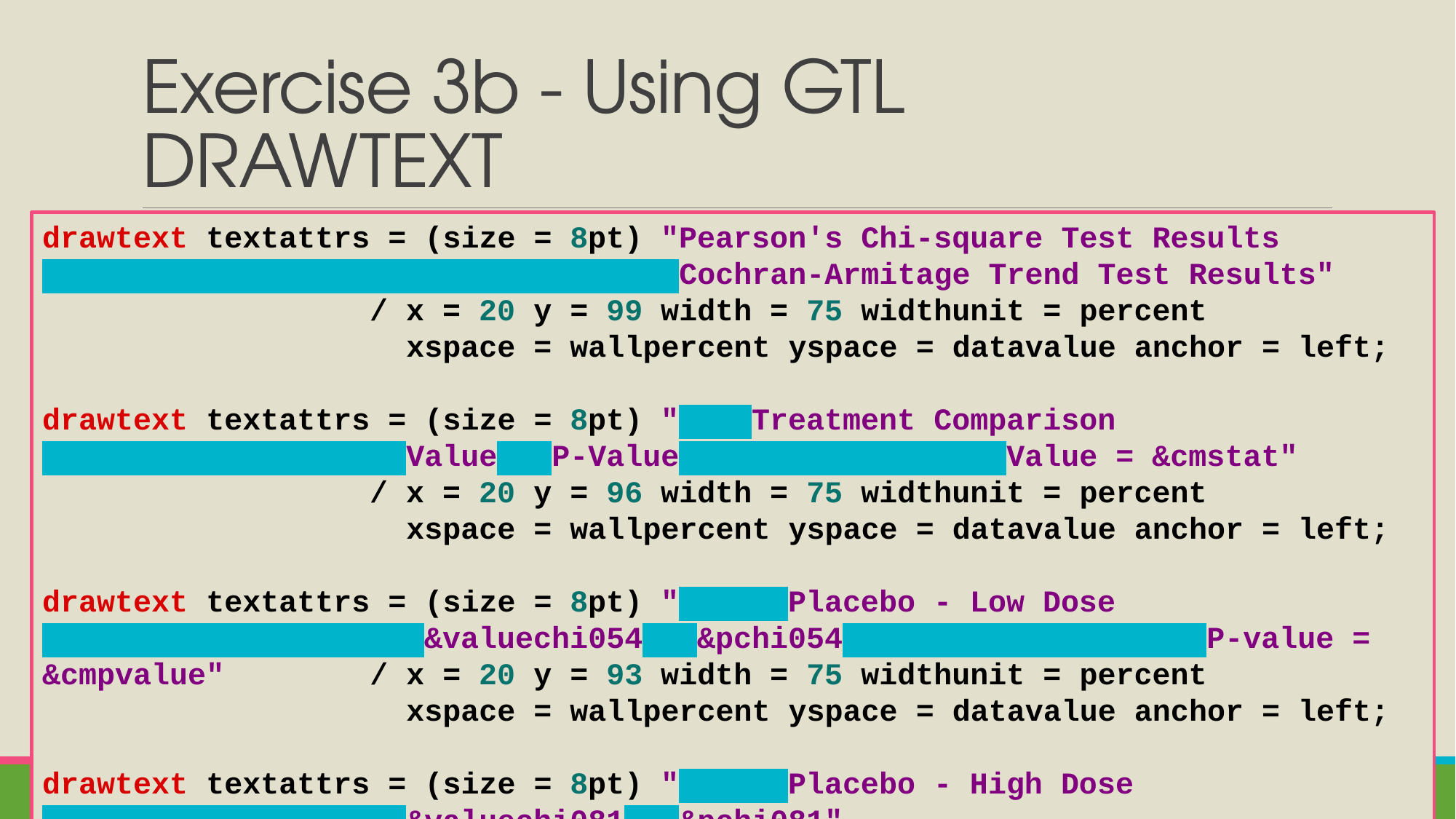

# Exercise 3b - Using GTL DRAWTEXT
drawtext textattrs = (size = 8pt) "Pearson's Chi-square Test Results
                                   Cochran-Armitage Trend Test Results"
                  / x = 20 y = 99 width = 75 widthunit = percent
                    xspace = wallpercent yspace = datavalue anchor = left;
drawtext textattrs = (size = 8pt) "    Treatment Comparison
                    Value   P-Value                  Value = &cmstat"
                  / x = 20 y = 96 width = 75 widthunit = percent
                    xspace = wallpercent yspace = datavalue anchor = left;
drawtext textattrs = (size = 8pt) "      Placebo - Low Dose
                     &valuechi054   &pchi054                    P-value = &cmpvalue"        / x = 20 y = 93 width = 75 widthunit = percent
                    xspace = wallpercent yspace = datavalue anchor = left;
drawtext textattrs = (size = 8pt) "      Placebo - High Dose
                    &valuechi081   &pchi081"
                  / x = 20 y = 90 width = 75 widthunit = percent
                    xspace = wallpercent yspace = datavalue anchor = left;